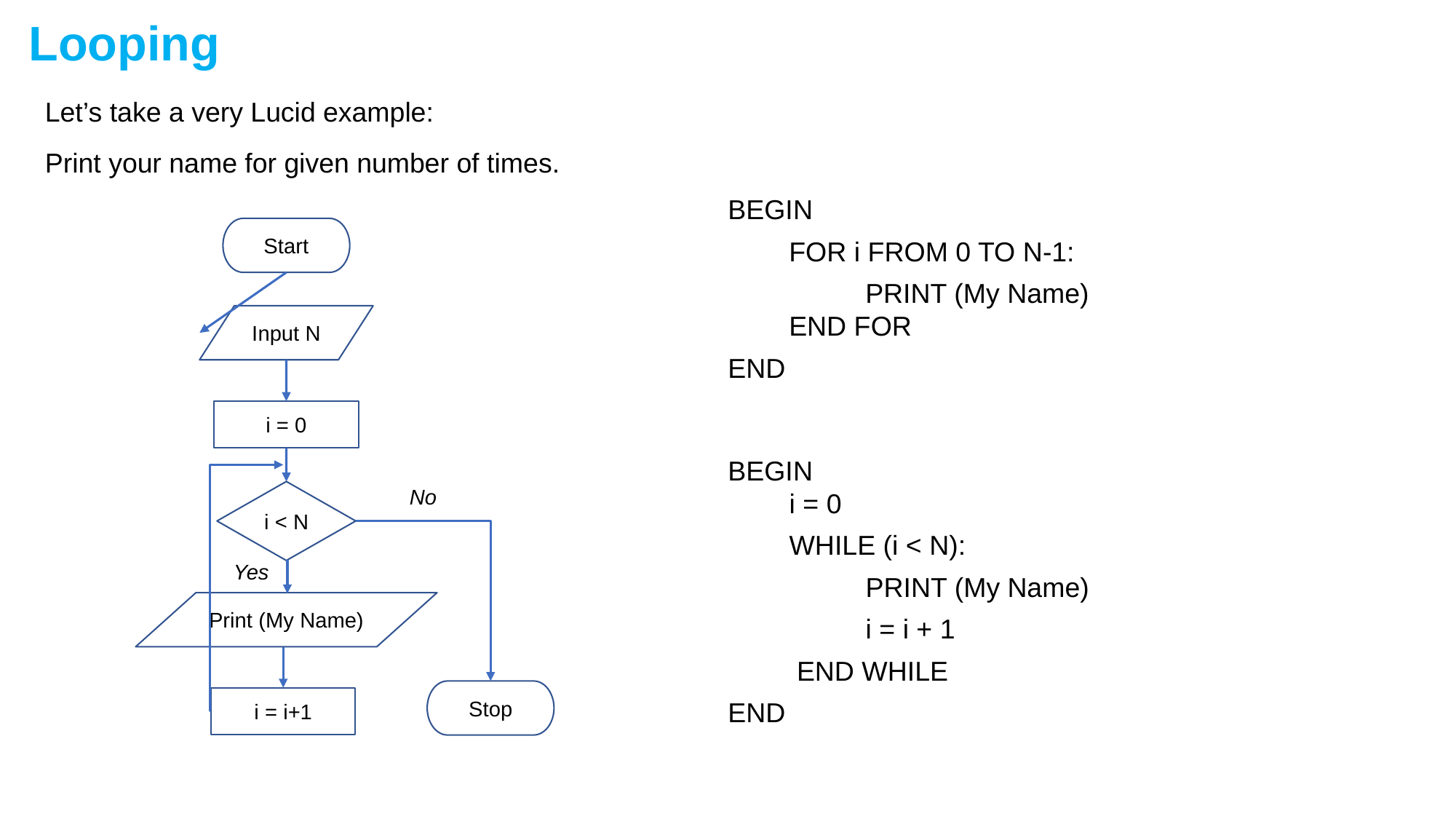

Looping
Let’s take a very Lucid example:

Print your name for given number of times.
BEGIN

        FOR i FROM 0 TO N-1:

                  PRINT (My Name)
        END FOR

END
Start
Input N
i = 0
No
i < N
Yes
Print (My Name)
Stop
i = i+1
BEGIN
        i = 0

        WHILE (i < N):

                  PRINT (My Name)

                  i = i + 1

         END WHILE

END